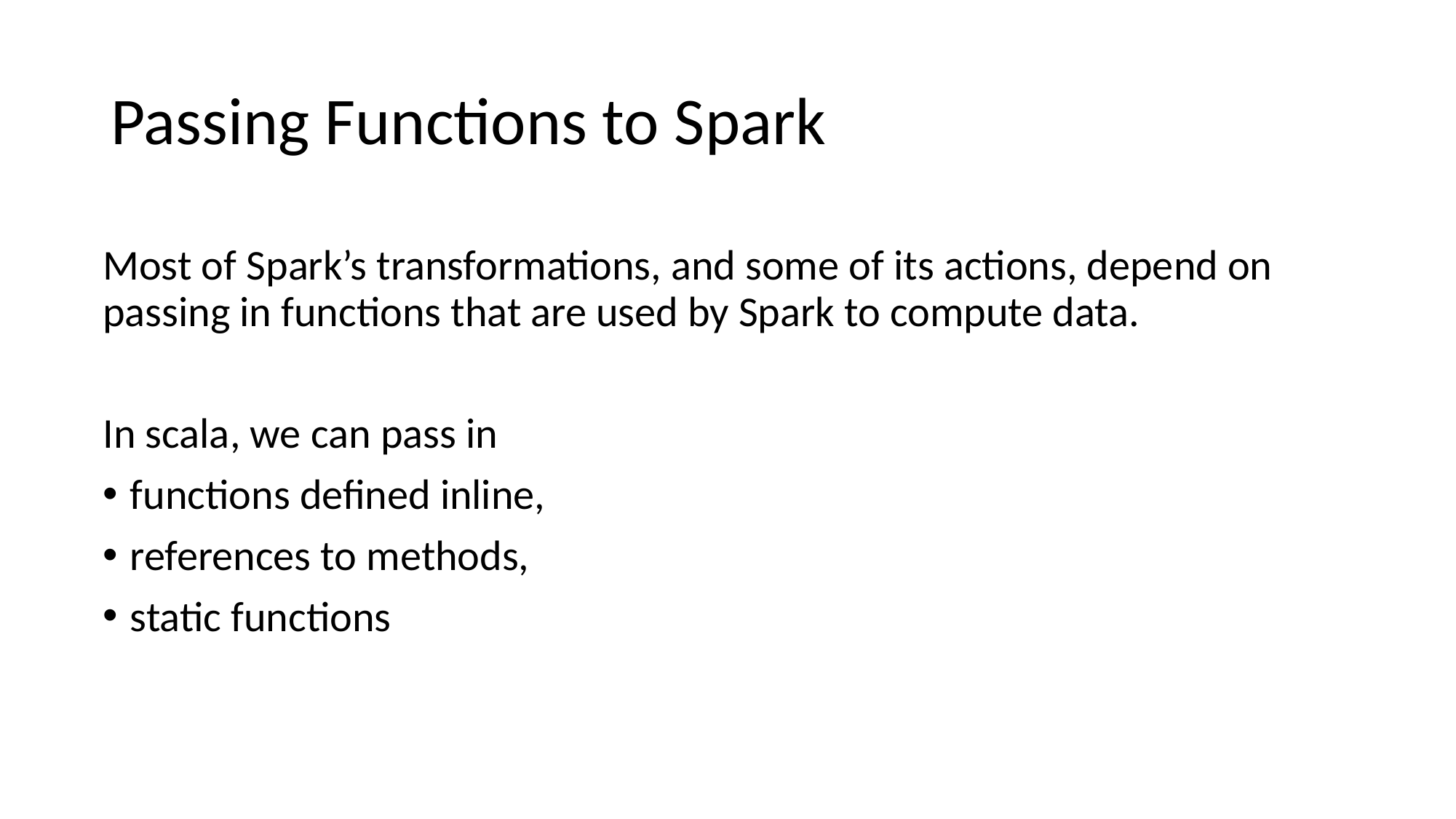

# Passing Functions to Spark
Most of Spark’s transformations, and some of its actions, depend on passing in functions that are used by Spark to compute data.

In scala, we can pass in
functions defined inline,
references to methods,
static functions